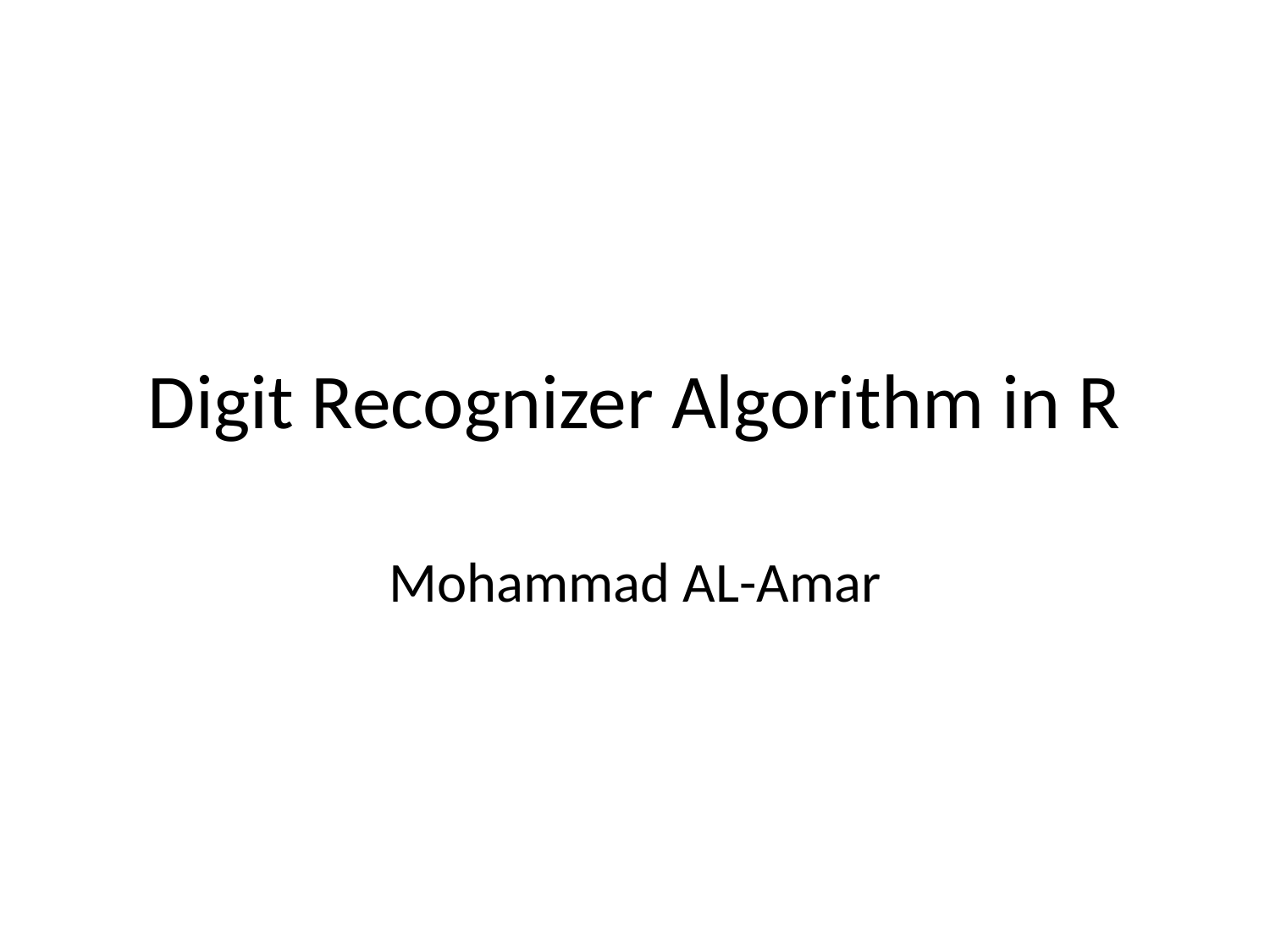

# Digit Recognizer Algorithm in R
Mohammad AL-Amar